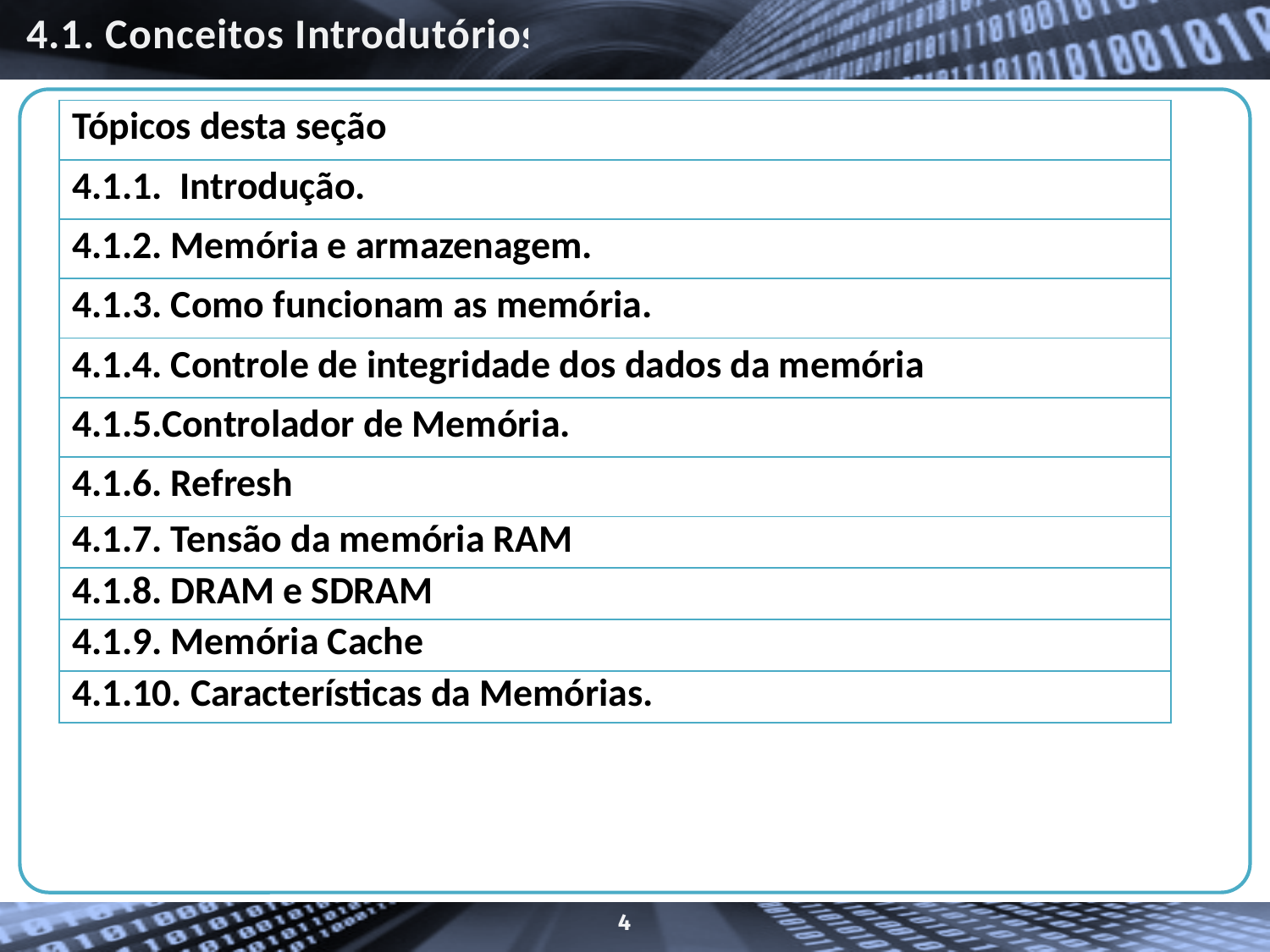

4.1. Conceitos Introdutórios.
| Tópicos desta seção |
| --- |
| 4.1.1. Introdução. |
| 4.1.2. Memória e armazenagem. |
| 4.1.3. Como funcionam as memória. |
| 4.1.4. Controle de integridade dos dados da memória |
| 4.1.5.Controlador de Memória. |
| 4.1.6. Refresh |
| 4.1.7. Tensão da memória RAM |
| 4.1.8. DRAM e SDRAM |
| 4.1.9. Memória Cache |
| 4.1.10. Características da Memórias. |